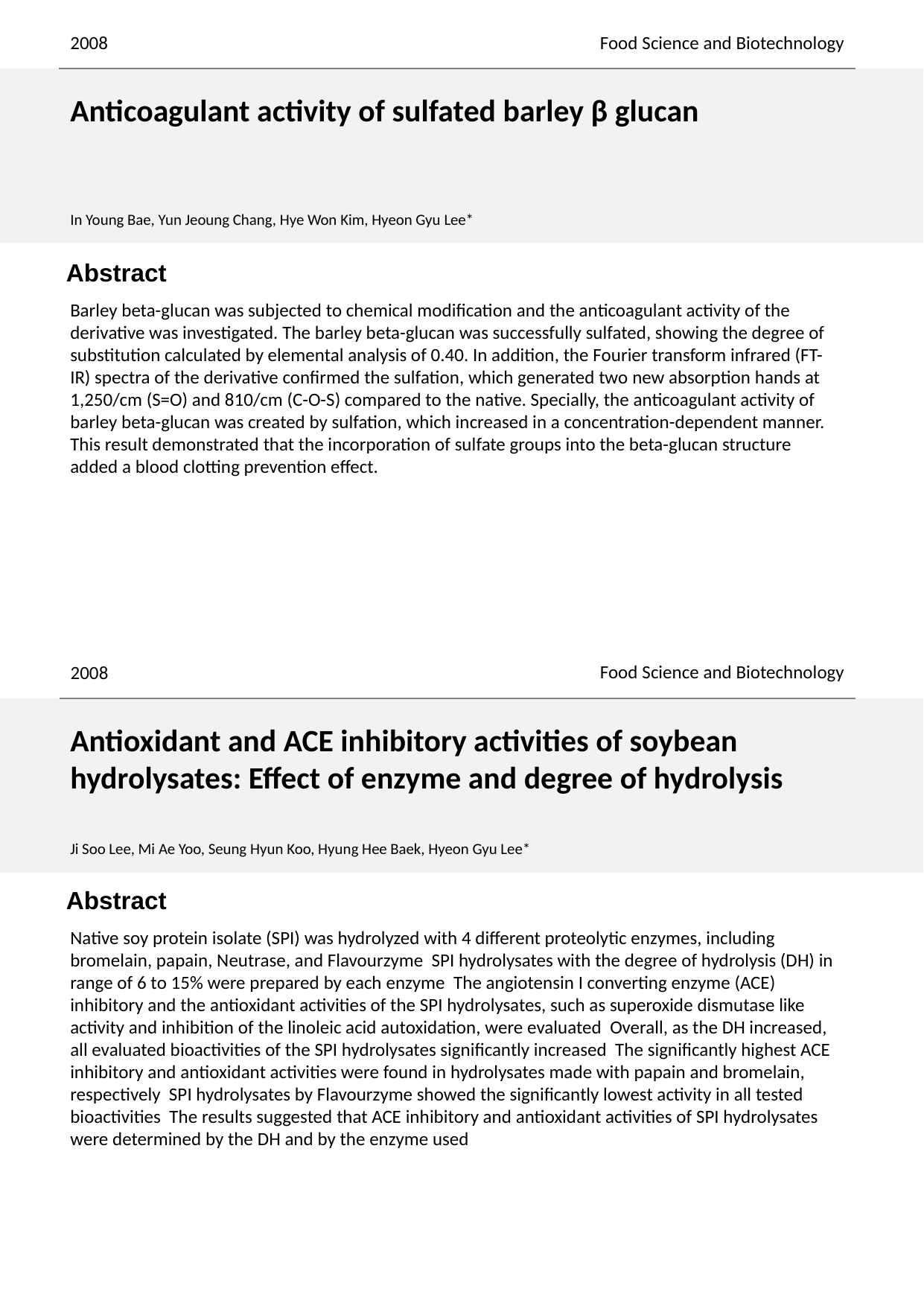

2008
Food Science and Biotechnology
Anticoagulant activity of sulfated barley β glucan
In Young Bae, Yun Jeoung Chang, Hye Won Kim, Hyeon Gyu Lee*
Barley beta-glucan was subjected to chemical modification and the anticoagulant activity of the derivative was investigated. The barley beta-glucan was successfully sulfated, showing the degree of substitution calculated by elemental analysis of 0.40. In addition, the Fourier transform infrared (FT-IR) spectra of the derivative confirmed the sulfation, which generated two new absorption hands at 1,250/cm (S=O) and 810/cm (C-O-S) compared to the native. Specially, the anticoagulant activity of barley beta-glucan was created by sulfation, which increased in a concentration-dependent manner. This result demonstrated that the incorporation of sulfate groups into the beta-glucan structure added a blood clotting prevention effect.
Food Science and Biotechnology
2008
Antioxidant and ACE inhibitory activities of soybean hydrolysates: Effect of enzyme and degree of hydrolysis
Ji Soo Lee, Mi Ae Yoo, Seung Hyun Koo, Hyung Hee Baek, Hyeon Gyu Lee*
Native soy protein isolate (SPI) was hydrolyzed with 4 different proteolytic enzymes, including bromelain, papain, Neutrase, and Flavourzyme  SPI hydrolysates with the degree of hydrolysis (DH) in range of 6 to 15% were prepared by each enzyme  The angiotensin I converting enzyme (ACE) inhibitory and the antioxidant activities of the SPI hydrolysates, such as superoxide dismutase like activity and inhibition of the linoleic acid autoxidation, were evaluated  Overall, as the DH increased, all evaluated bioactivities of the SPI hydrolysates significantly increased  The significantly highest ACE inhibitory and antioxidant activities were found in hydrolysates made with papain and bromelain, respectively  SPI hydrolysates by Flavourzyme showed the significantly lowest activity in all tested bioactivities  The results suggested that ACE inhibitory and antioxidant activities of SPI hydrolysates were determined by the DH and by the enzyme used